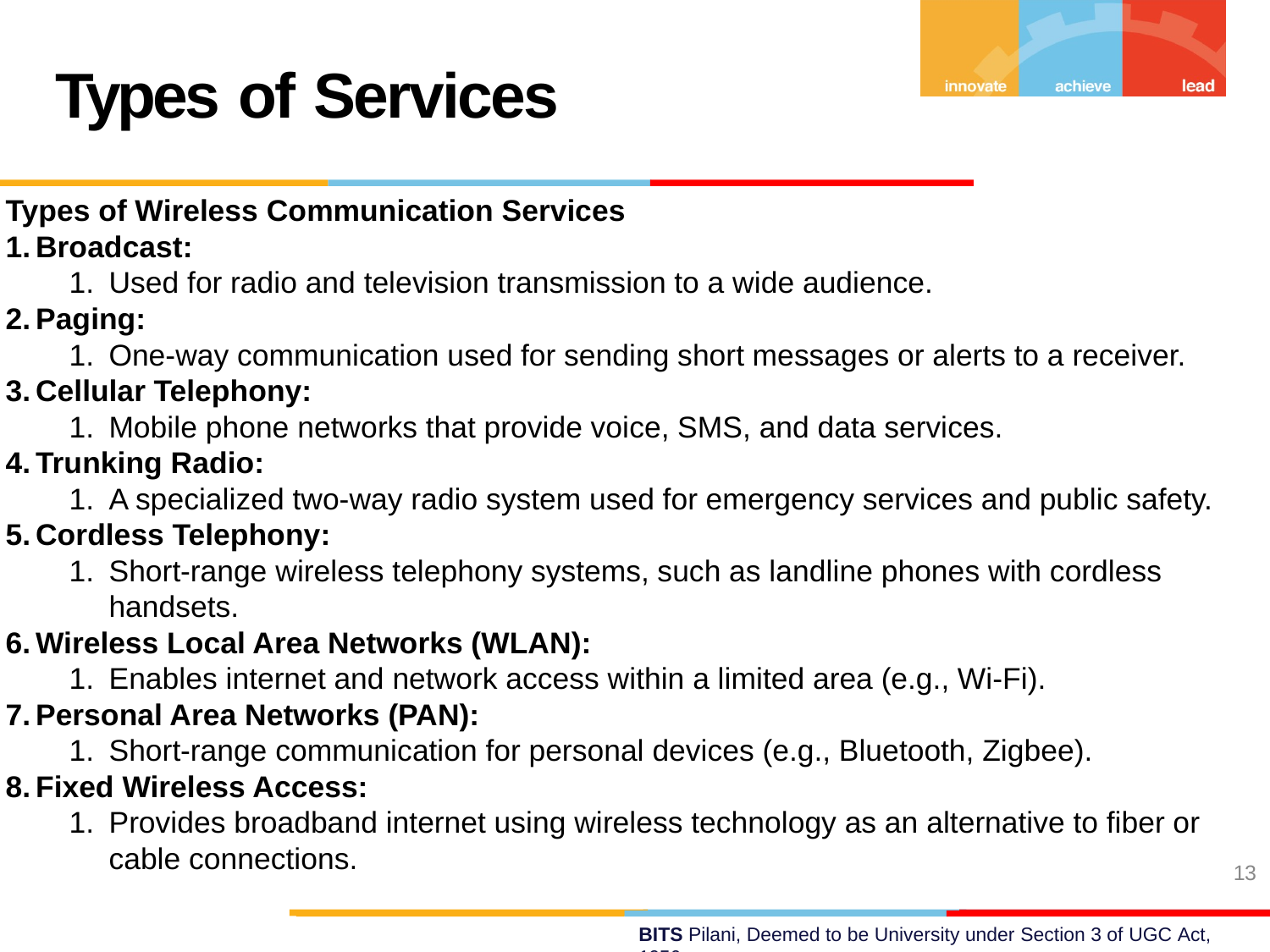

# Types of Services
Types of Wireless Communication Services
Broadcast:
Used for radio and television transmission to a wide audience.
Paging:
One-way communication used for sending short messages or alerts to a receiver.
Cellular Telephony:
Mobile phone networks that provide voice, SMS, and data services.
Trunking Radio:
A specialized two-way radio system used for emergency services and public safety.
Cordless Telephony:
Short-range wireless telephony systems, such as landline phones with cordless handsets.
Wireless Local Area Networks (WLAN):
Enables internet and network access within a limited area (e.g., Wi-Fi).
Personal Area Networks (PAN):
Short-range communication for personal devices (e.g., Bluetooth, Zigbee).
Fixed Wireless Access:
Provides broadband internet using wireless technology as an alternative to fiber or cable connections.

13
BITS Pilani, Deemed to be University under Section 3 of UGC Act, 1956